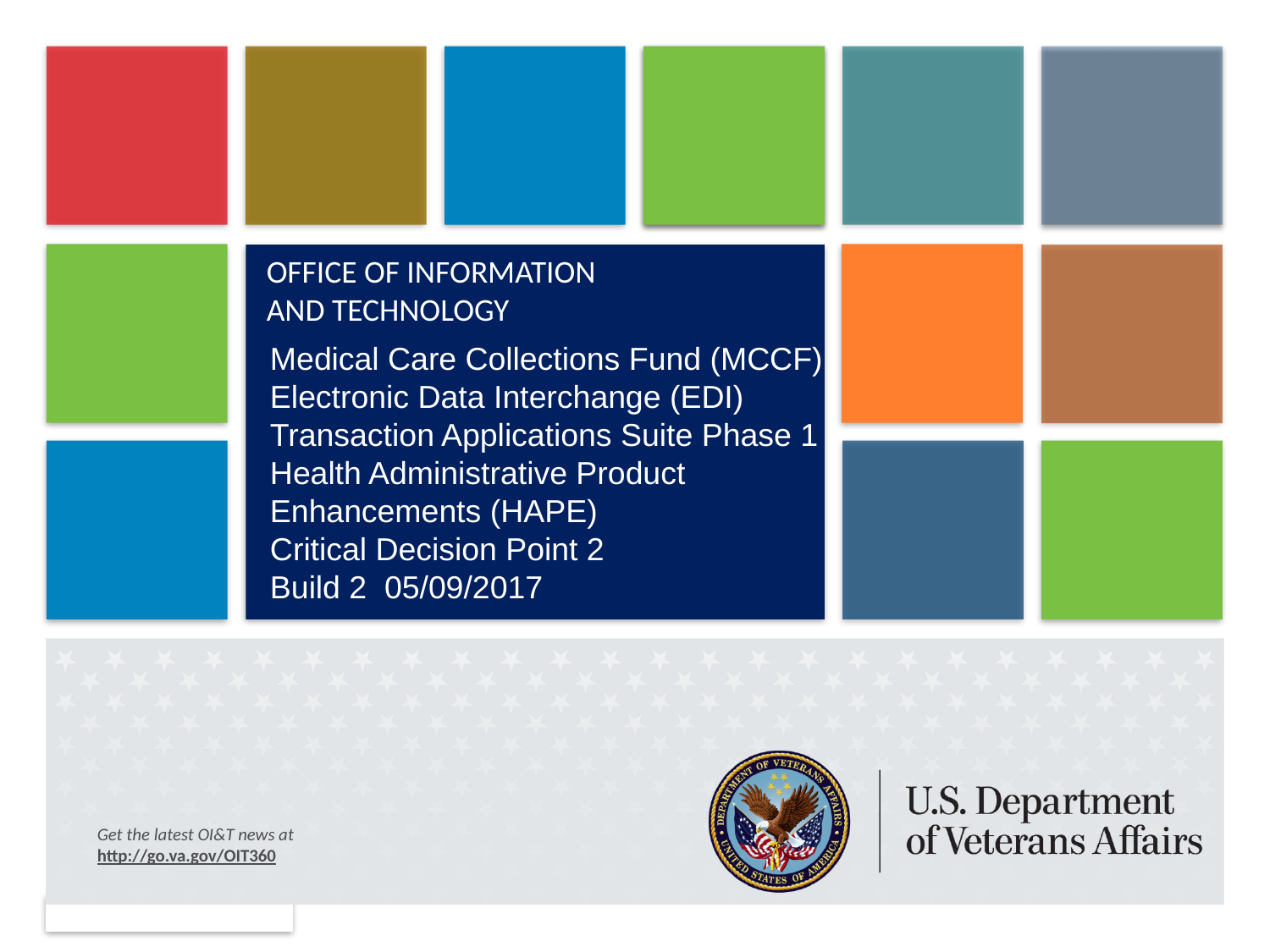

Medical Care Collections Fund (MCCF) Electronic Data Interchange (EDI) Transaction Applications Suite Phase 1 Health Administrative Product Enhancements (HAPE)
Critical Decision Point 2
Build 2  05/09/2017